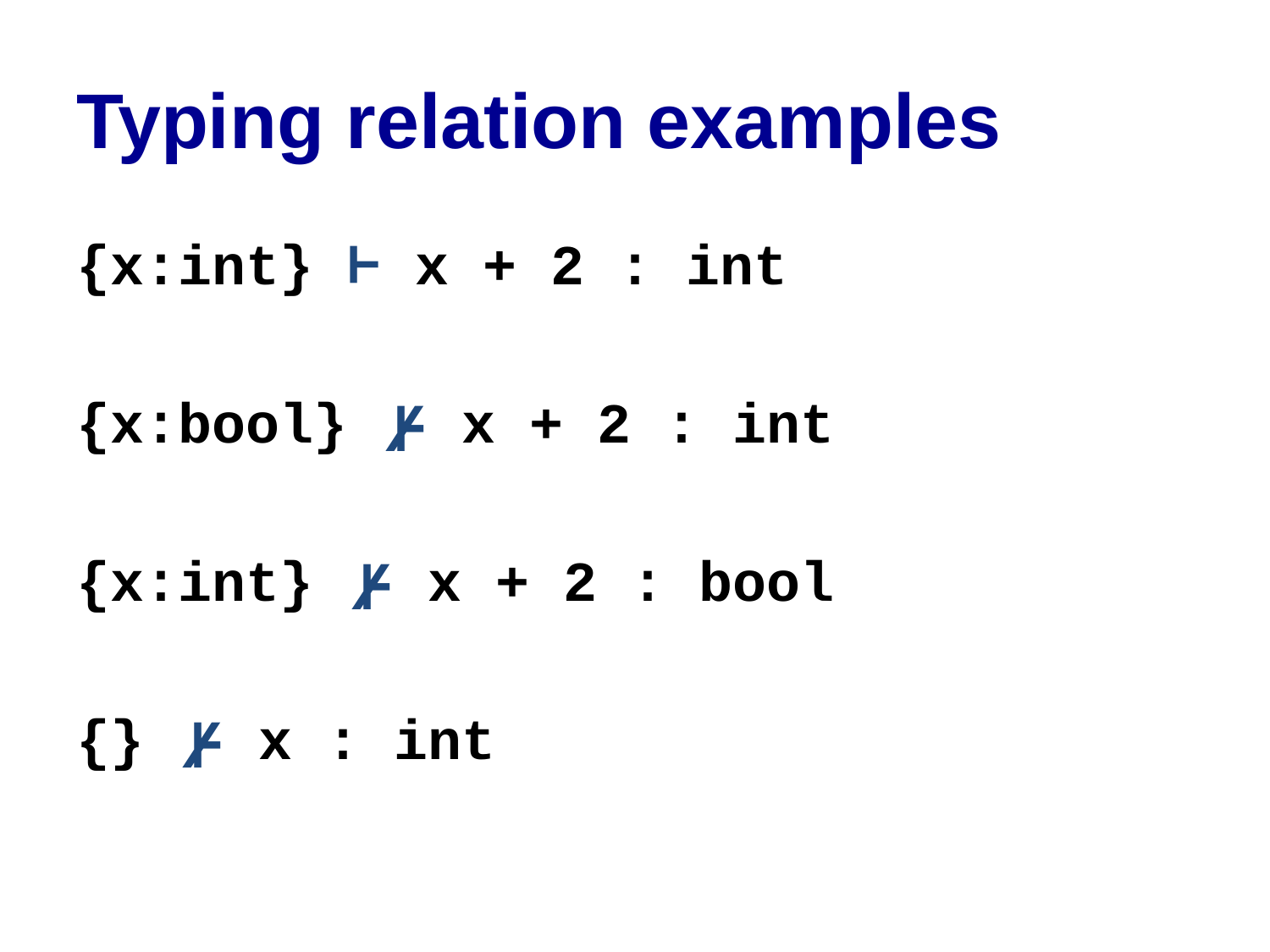

# Typing relation examples
{x:int} ⊢ x + 2 : int

{x:bool} ⊬ x + 2 : int

{x:int} ⊬ x + 2 : bool

{} ⊬ x : int